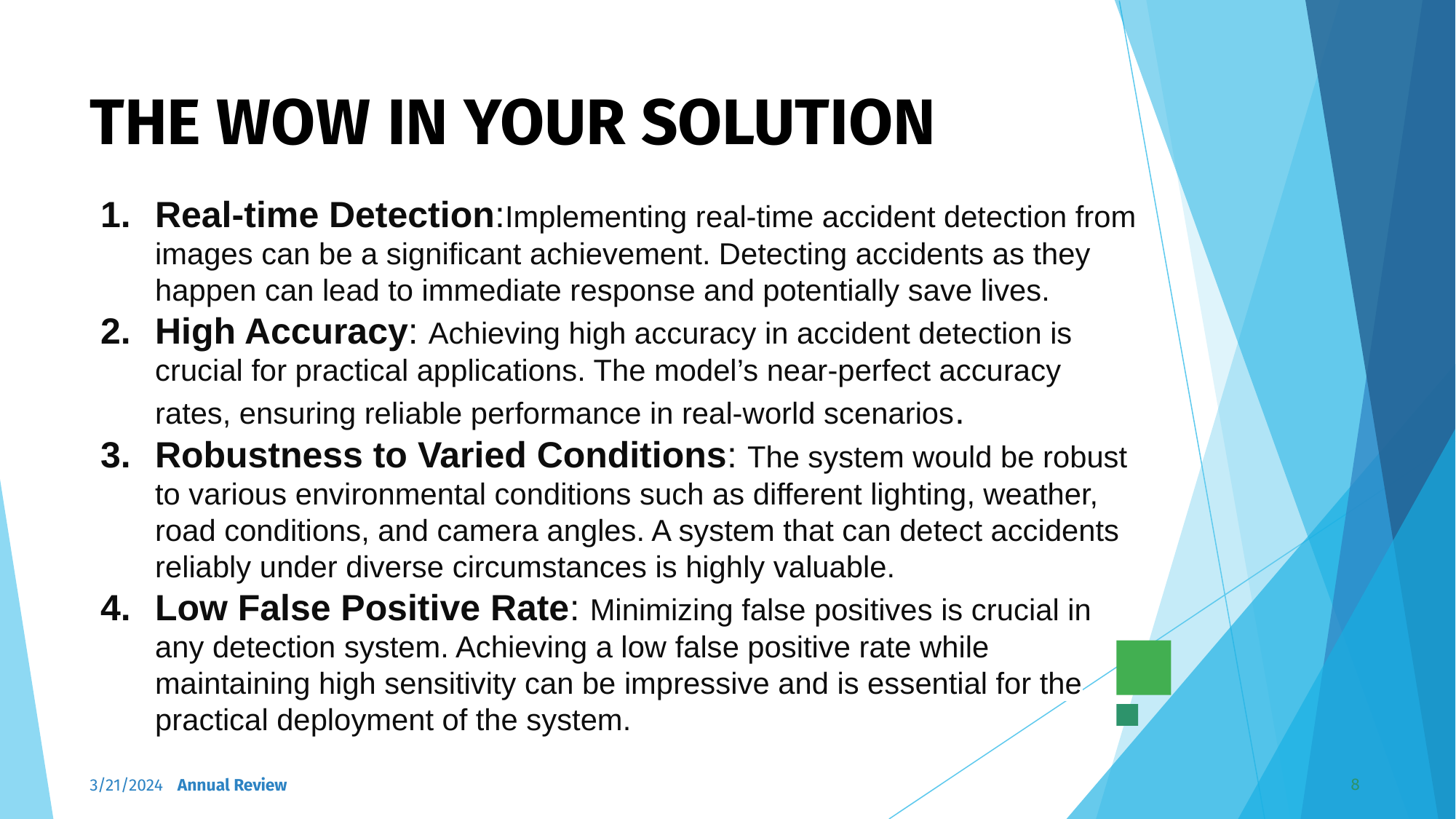

# THE WOW IN YOUR SOLUTION
Real-time Detection:Implementing real-time accident detection from images can be a significant achievement. Detecting accidents as they happen can lead to immediate response and potentially save lives.
High Accuracy: Achieving high accuracy in accident detection is crucial for practical applications. The model’s near-perfect accuracy rates, ensuring reliable performance in real-world scenarios.
Robustness to Varied Conditions: The system would be robust to various environmental conditions such as different lighting, weather, road conditions, and camera angles. A system that can detect accidents reliably under diverse circumstances is highly valuable.
Low False Positive Rate: Minimizing false positives is crucial in any detection system. Achieving a low false positive rate while maintaining high sensitivity can be impressive and is essential for the practical deployment of the system.

8
3/21/2024  Annual Review